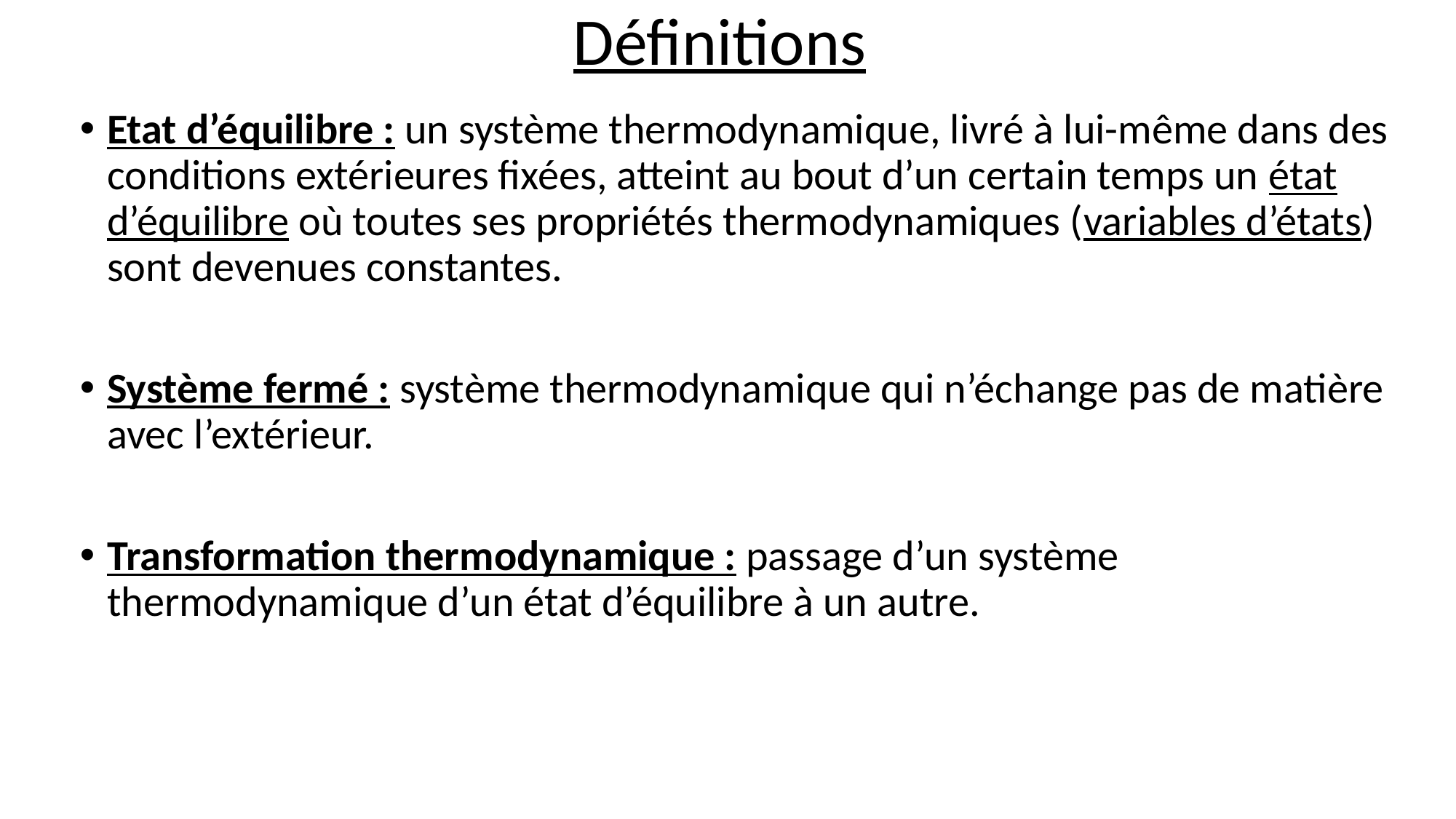

# Définitions
Etat d’équilibre : un système thermodynamique, livré à lui-même dans des conditions extérieures fixées, atteint au bout d’un certain temps un état d’équilibre où toutes ses propriétés thermodynamiques (variables d’états) sont devenues constantes.

Système fermé : système thermodynamique qui n’échange pas de matière avec l’extérieur.

Transformation thermodynamique : passage d’un système thermodynamique d’un état d’équilibre à un autre.